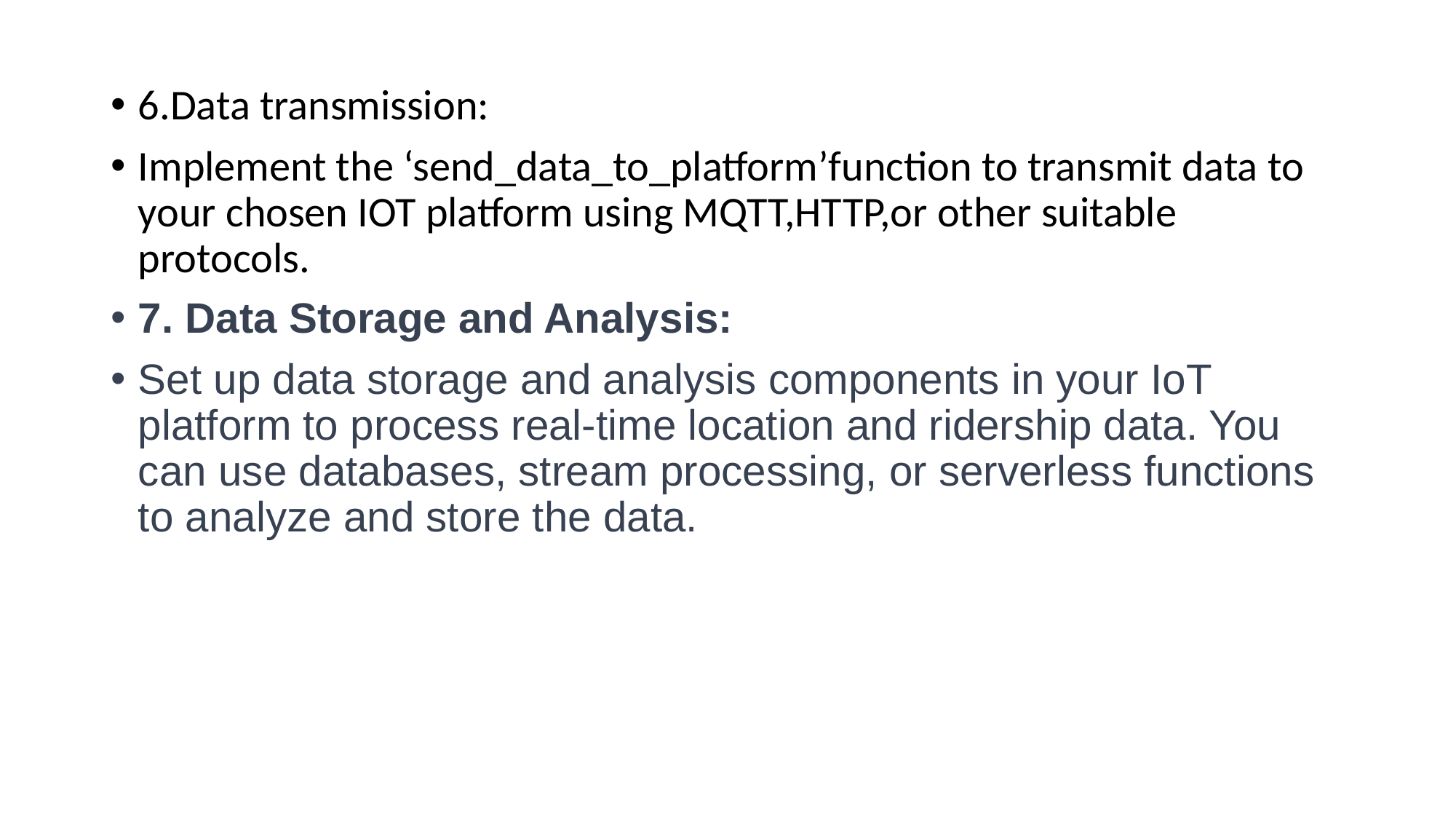

6.Data transmission:
Implement the ‘send_data_to_platform’function to transmit data to your chosen IOT platform using MQTT,HTTP,or other suitable protocols.
7. Data Storage and Analysis:
Set up data storage and analysis components in your IoT platform to process real-time location and ridership data. You can use databases, stream processing, or serverless functions to analyze and store the data.